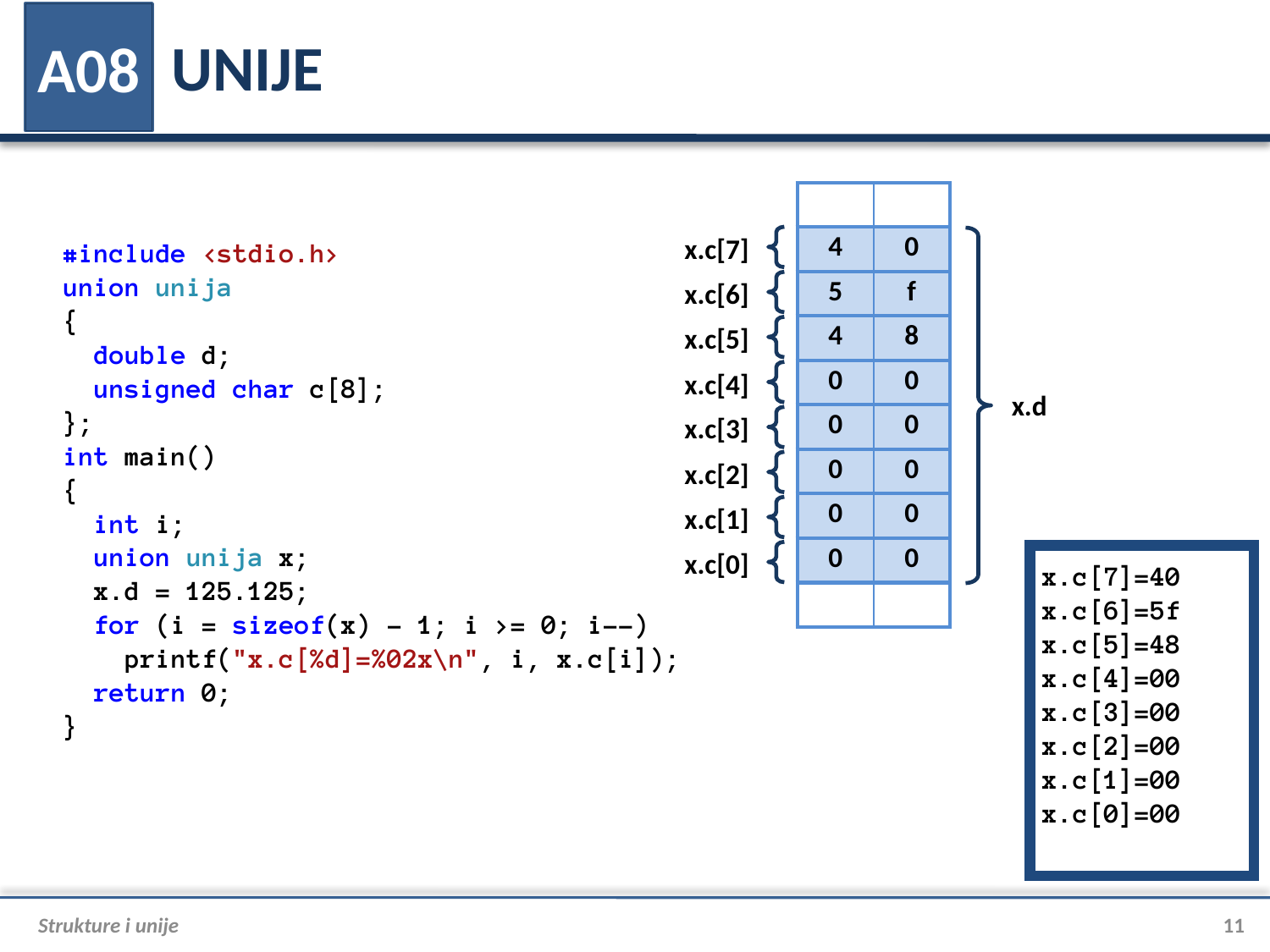

# UNIJE
A08
|  |  |
| --- | --- |
|  |  |
|  |  |
|  |  |
|  |  |
|  |  |
|  |  |
|  |  |
|  |  |
|  |  |
x.c[7]

| 4 | 0 |
| --- | --- |
| 5 | f |
| 4 | 8 |
| 0 | 0 |
| 0 | 0 |
| 0 | 0 |
| 0 | 0 |
| 0 | 0 |

#include <stdio.h>
union unija
{
  double d;
  unsigned char c[8];
};
int main()
{
  int i;
  union unija x;
  x.d = 125.125;
  for (i = sizeof(x) - 1; i >= 0; i--)
    printf("x.c[%d]=%02x\n", i, x.c[i]);
  return 0;
}
x.c[6]

x.c[5]

x.c[4]

x.d
x.c[3]

x.c[2]

x.c[1]

x.c[0]

x.c[7]=40
x.c[6]=5f
x.c[5]=48
x.c[4]=00
x.c[3]=00
x.c[2]=00
x.c[1]=00
x.c[0]=00

Strukture i unije
11